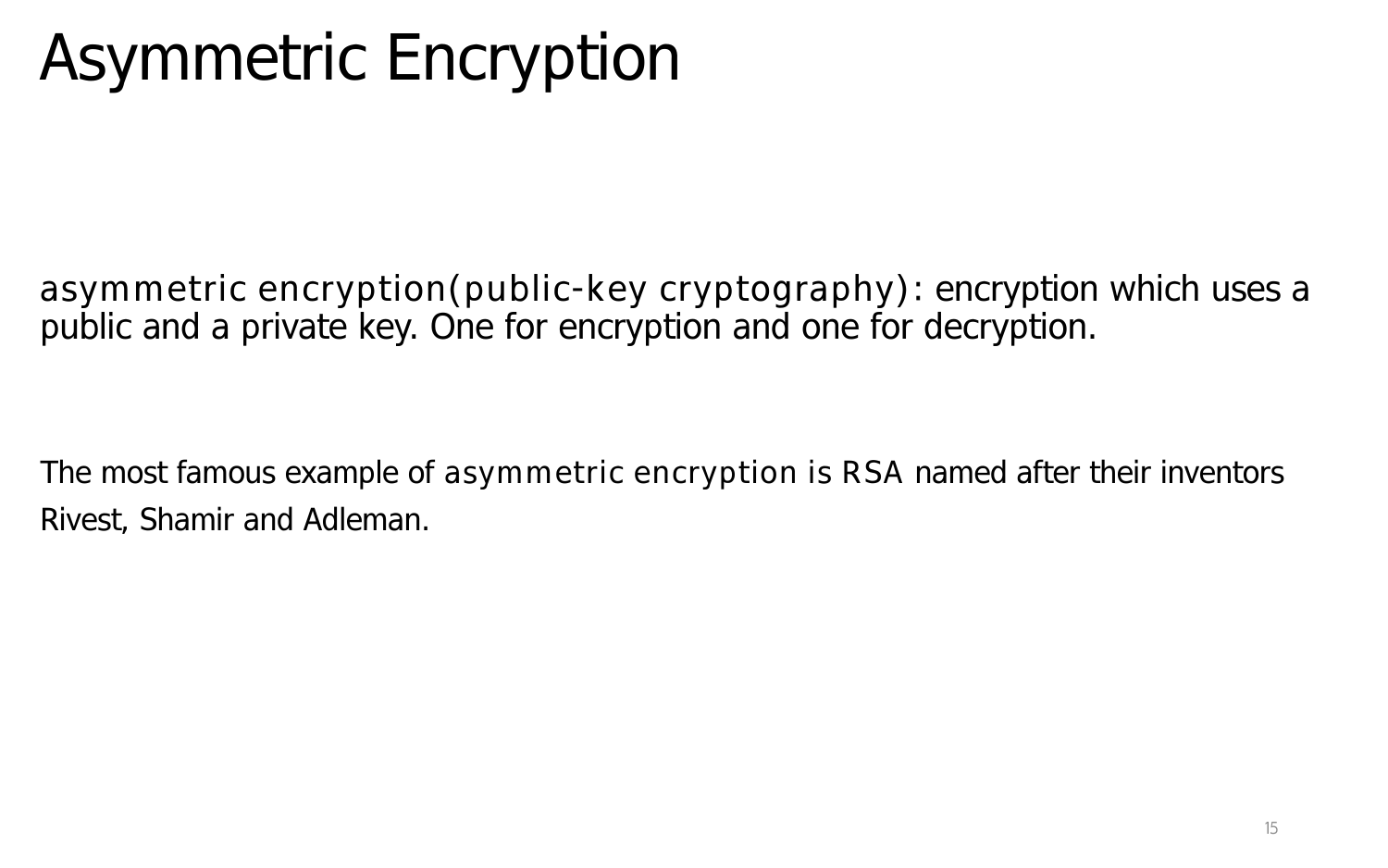

# Asymmetric Encryption

asymmetric encryption(public-key cryptography): encryption which uses a public and a private key. One for encryption and one for decryption.

The most famous example of asymmetric encryption is RSA named after their inventors
Rivest, Shamir and Adleman.

15